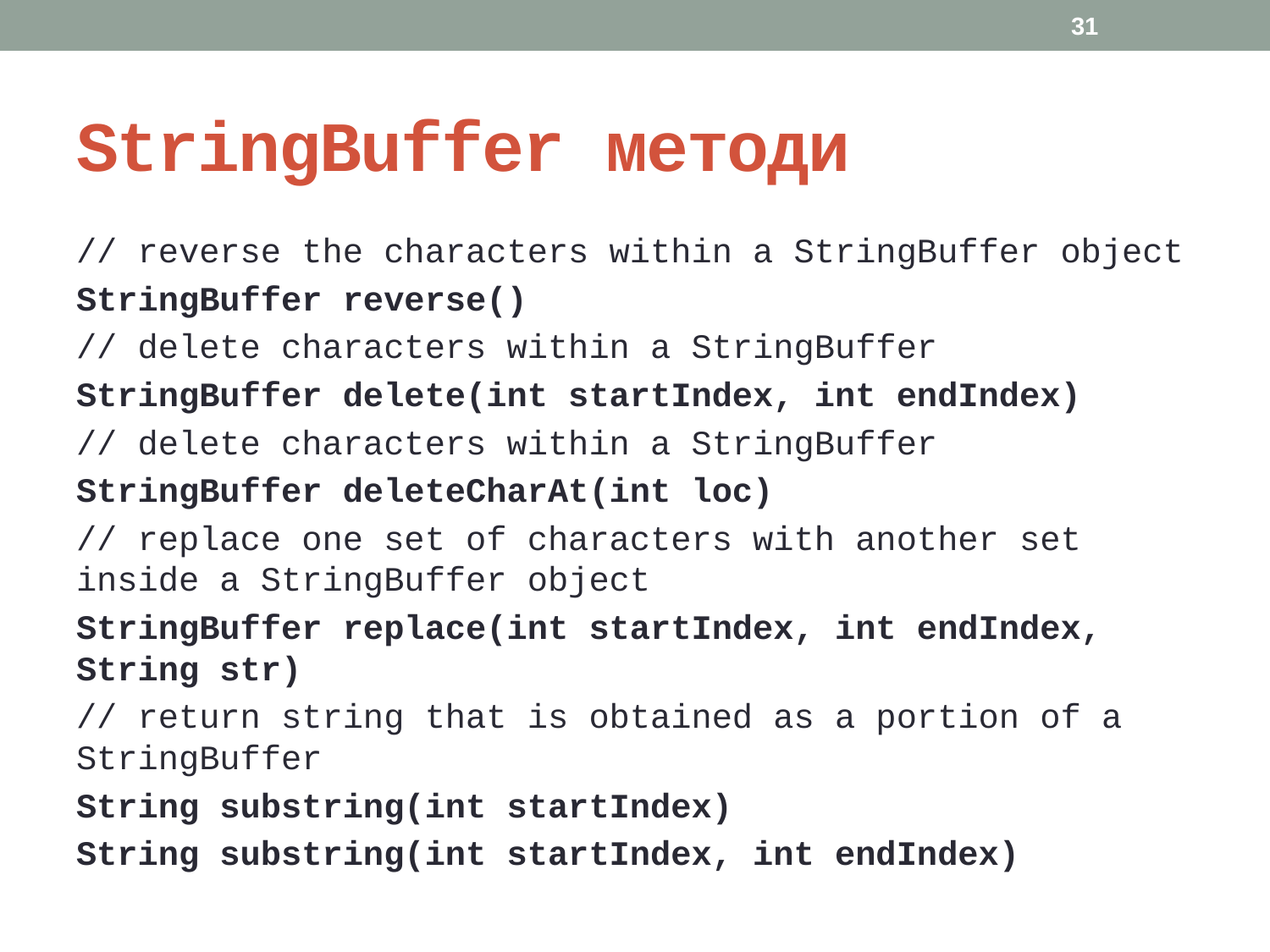

31
# StringBuffer методи
// reverse the characters within a StringBuffer object
StringBuffer reverse()
// delete characters within a StringBuffer
StringBuffer delete(int startIndex, int endIndex)
// delete characters within a StringBuffer
StringBuffer deleteCharAt(int loc)
// replace one set of characters with another set inside a StringBuffer object
StringBuffer replace(int startIndex, int endIndex, String str)
// return string that is obtained as a portion of a StringBuffer
String substring(int startIndex)
String substring(int startIndex, int endIndex)